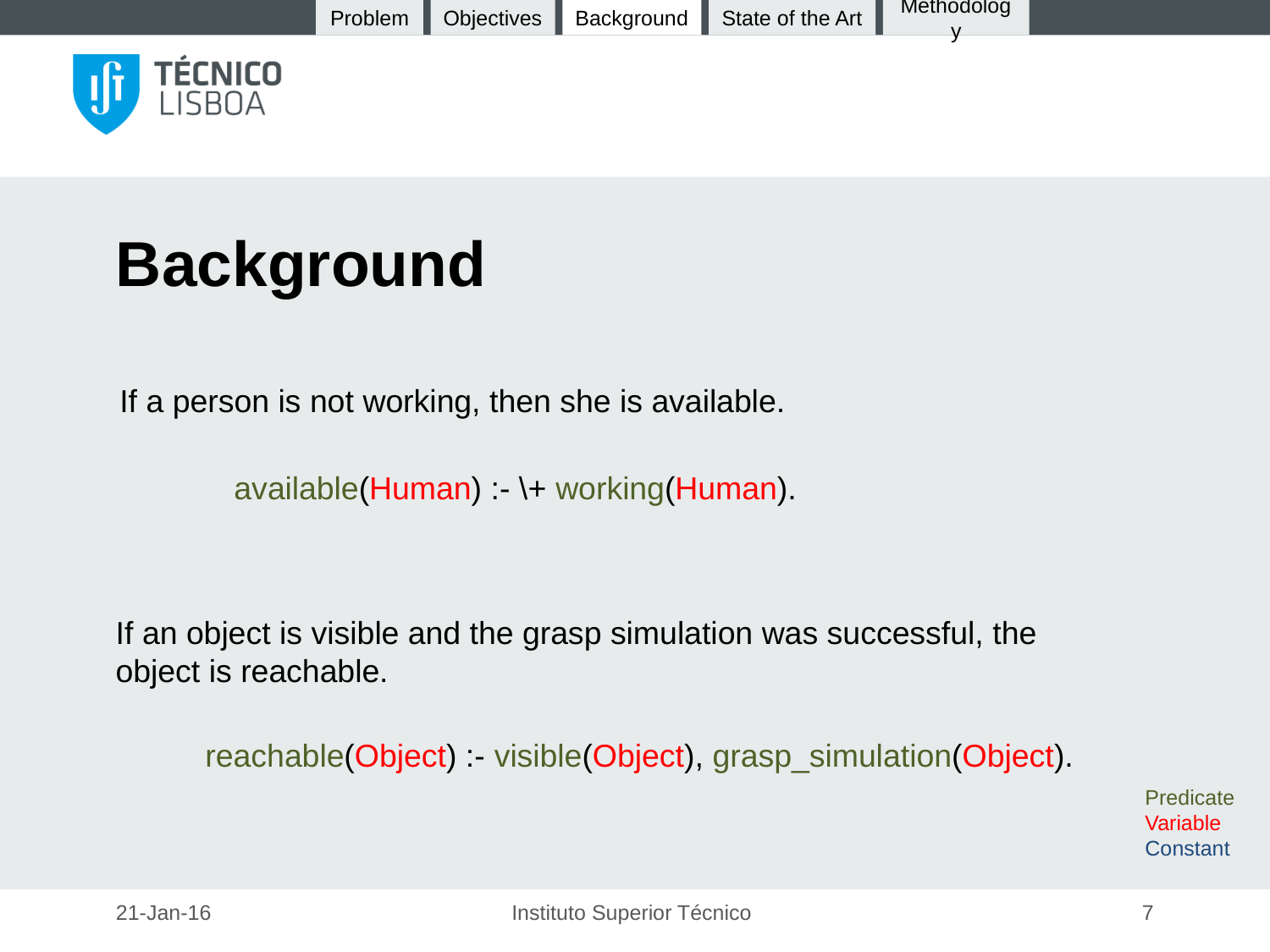

Problem
State of the Art
Background
Objectives
Methodology
# Background
If a person is not working, then she is available.
available(Human) :- \+ working(Human).
If an object is visible and the grasp simulation was successful, the object is reachable.
reachable(Object) :- visible(Object), grasp_simulation(Object).
Predicate
Variable
Constant
21-Jan-16
Instituto Superior Técnico
7